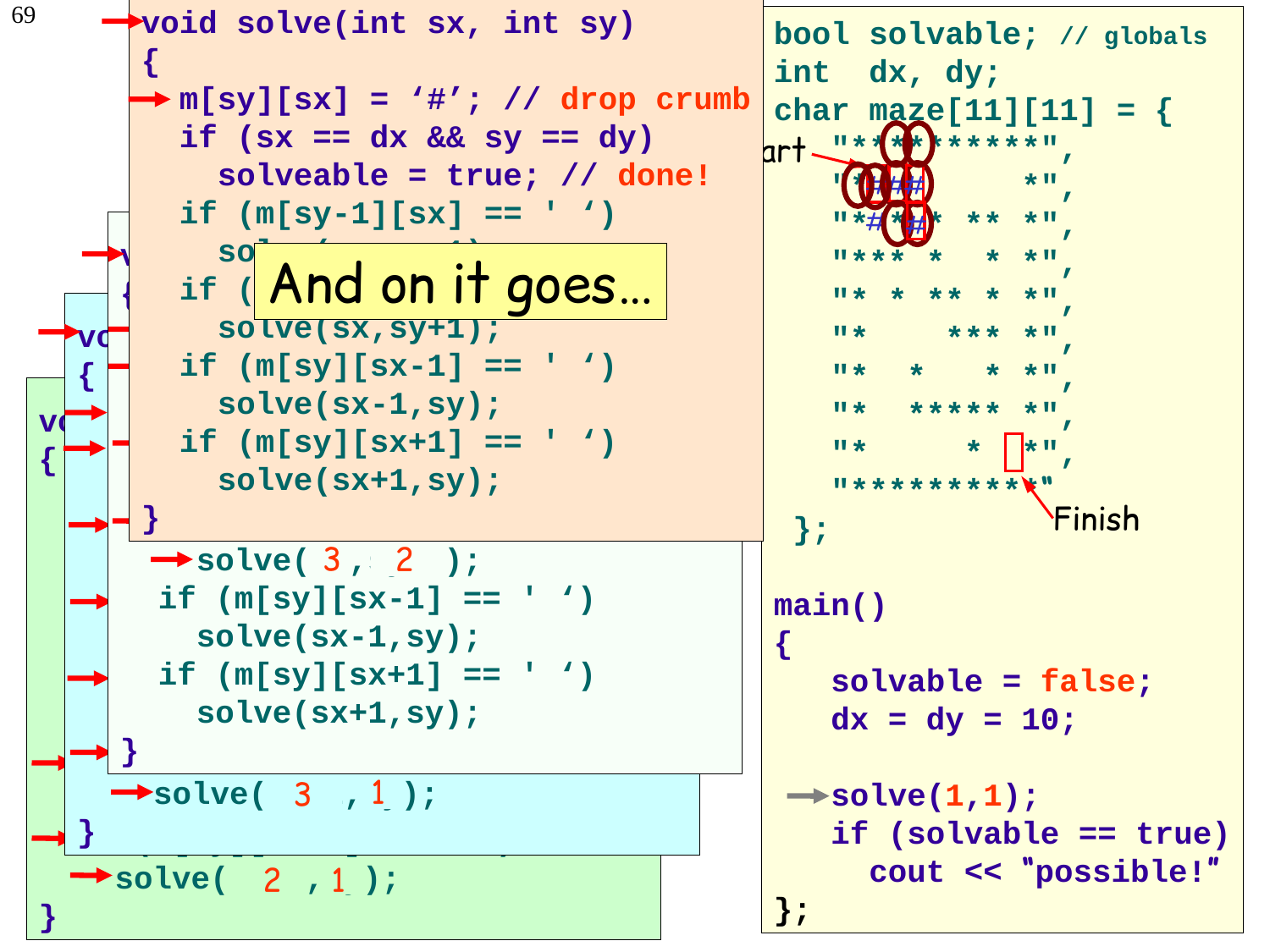

# Solving a Maze

void solve(int sx, int sy)
{
  m[sy][sx] = ‘#’; // drop crumb
  if (sx == dx && sy == dy)
    solveable = true; // done!
  if (m[sy-1][sx] == ' ‘)
    solve(sx,sy-1);
  if (m[sy+1][sx] == ' ‘)
    solve(sx,sy+1);
  if (m[sy][sx-1] == ' ‘)
    solve(sx-1,sy);
  if (m[sy][sx+1] == ' ‘)
    solve(sx+1,sy);
}
69
bool solvable; // globals
int  dx, dy;
char maze[11][11] = {
   "**********",
   "*        *",
   "* * * ** *",
   "*** *  * *",
   "* * ** * *",
   "*    *** *",
   "*  *   * *",
   "*  ***** *",
   "*     *  *",
   "**********“
 };

main()
{
   solvable = false;
   dx = dy = 10;

   solve(1,1);
   if (solvable == true)
     cout << “possible!”
};

Start

#
#

#

#

#

void solve(int sx, int sy)
{
  m[sy][sx] = ‘#’; // drop crumb
  if (sx == dx && sy == dy)
    solveable = true; // done!
  if (m[sy-1][sx] == ' ‘)
    solve(sx,sy-1);
  if (m[sy+1][sx] == ' ‘)
    solve(sx,sy+1);
  if (m[sy][sx-1] == ' ‘)
    solve(sx-1,sy);
  if (m[sy][sx+1] == ' ‘)
    solve(sx+1,sy);
}
3 == 10 && 1 == 10??
And on it goes…

void solve(int sx, int sy)
{
  m[sy][sx] = ‘#’; // drop crumb
  if (sx == dx && sy == dy)
    solveable = true; // done!
  if (m[sy-1][sx] == ' ‘)
    solve(sx,sy-1);
  if (m[sy+1][sx] == ' ‘)
    solve(sx,sy+1);
  if (m[sy][sx-1] == ' ‘)
    solve(sx-1,sy);
  if (m[sy][sx+1] == ' ‘)
    solve(sx+1,sy);
}
2 == 10 && 1 == 10??

1      1

void solve(int sx, int sy)
{
  m[sy][sx] = ‘#’; // drop crumb
  if (sx == dx && sy == dy)
    solveable = true; // done!
  if (m[sy-1][sx] == ' ‘)
    solve(sx,sy-1);
  if (m[sy+1][sx] == ' ‘)
    solve(sx,sy+1);
  if (m[sy][sx-1] == ' ‘)
    solve(sx-1,sy);
  if (m[sy][sx+1] == ' ‘)
    solve(sx+1,sy);
}

Finish

3
2

1
3

2
1